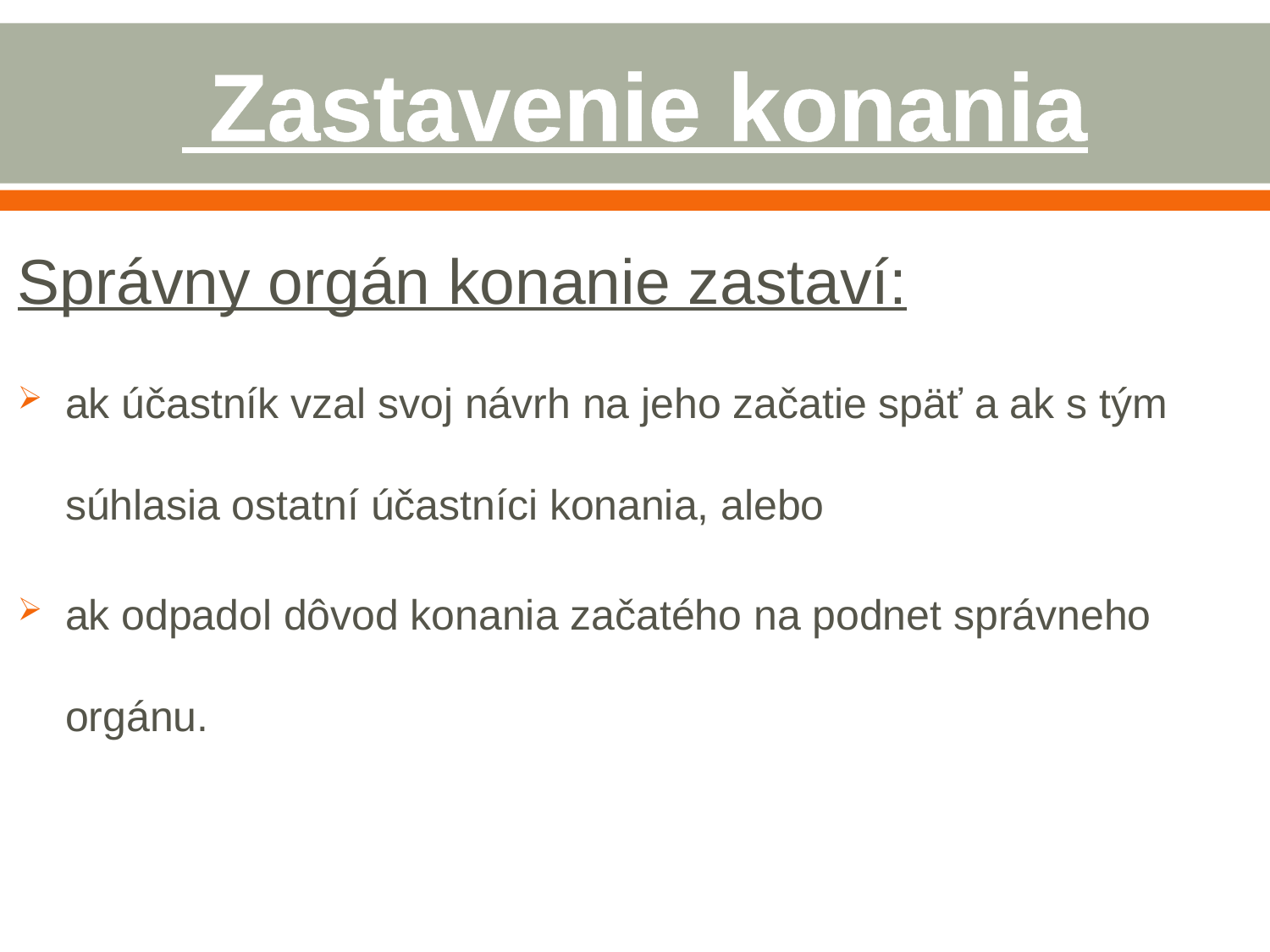

# Zastavenie konania
Správny orgán konanie zastaví:
ak účastník vzal svoj návrh na jeho začatie späť a ak s tým súhlasia ostatní účastníci konania, alebo
ak odpadol dôvod konania začatého na podnet správneho orgánu.